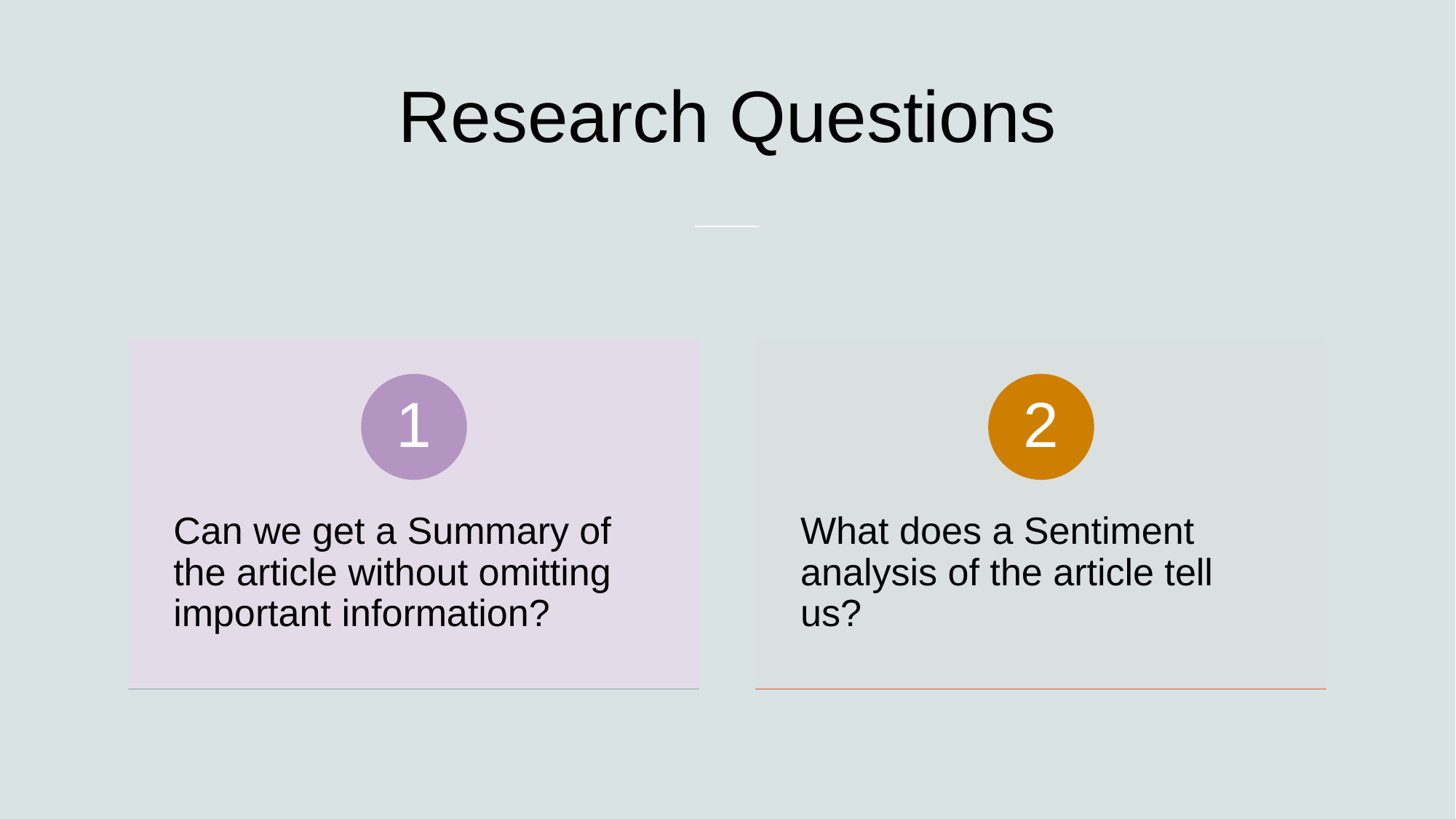

# Research Questions
Can we get a Summary of the article without omitting important information?
1
What does a Sentiment analysis of the article tell us?
2